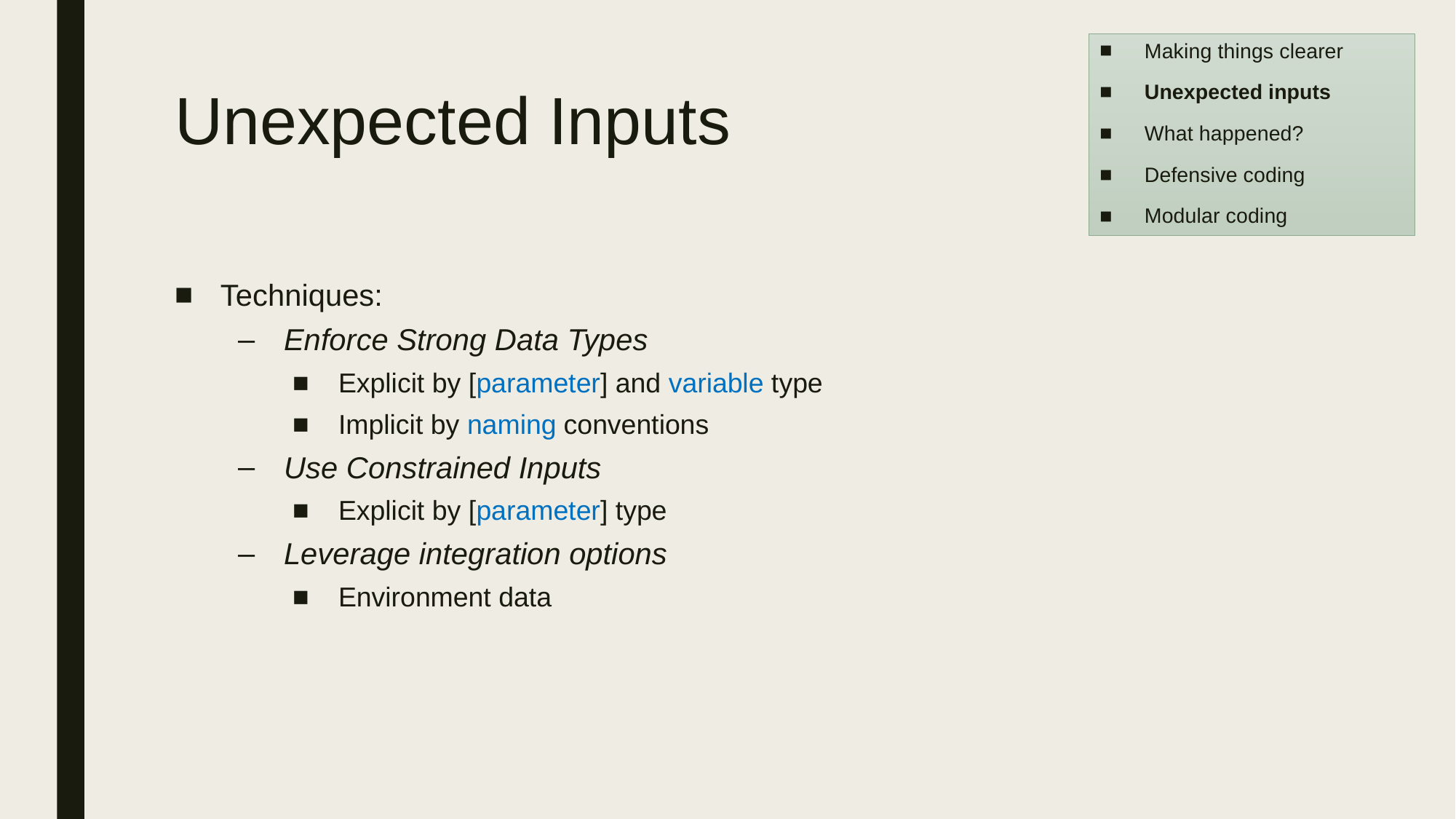

Making things clearer
Unexpected inputs
What happened?
Defensive coding
Modular coding
# Unexpected Inputs
Techniques:
Enforce Strong Data Types
Explicit by [parameter] and variable type
Implicit by naming conventions
Use Constrained Inputs
Explicit by [parameter] type
Leverage integration options
Environment data